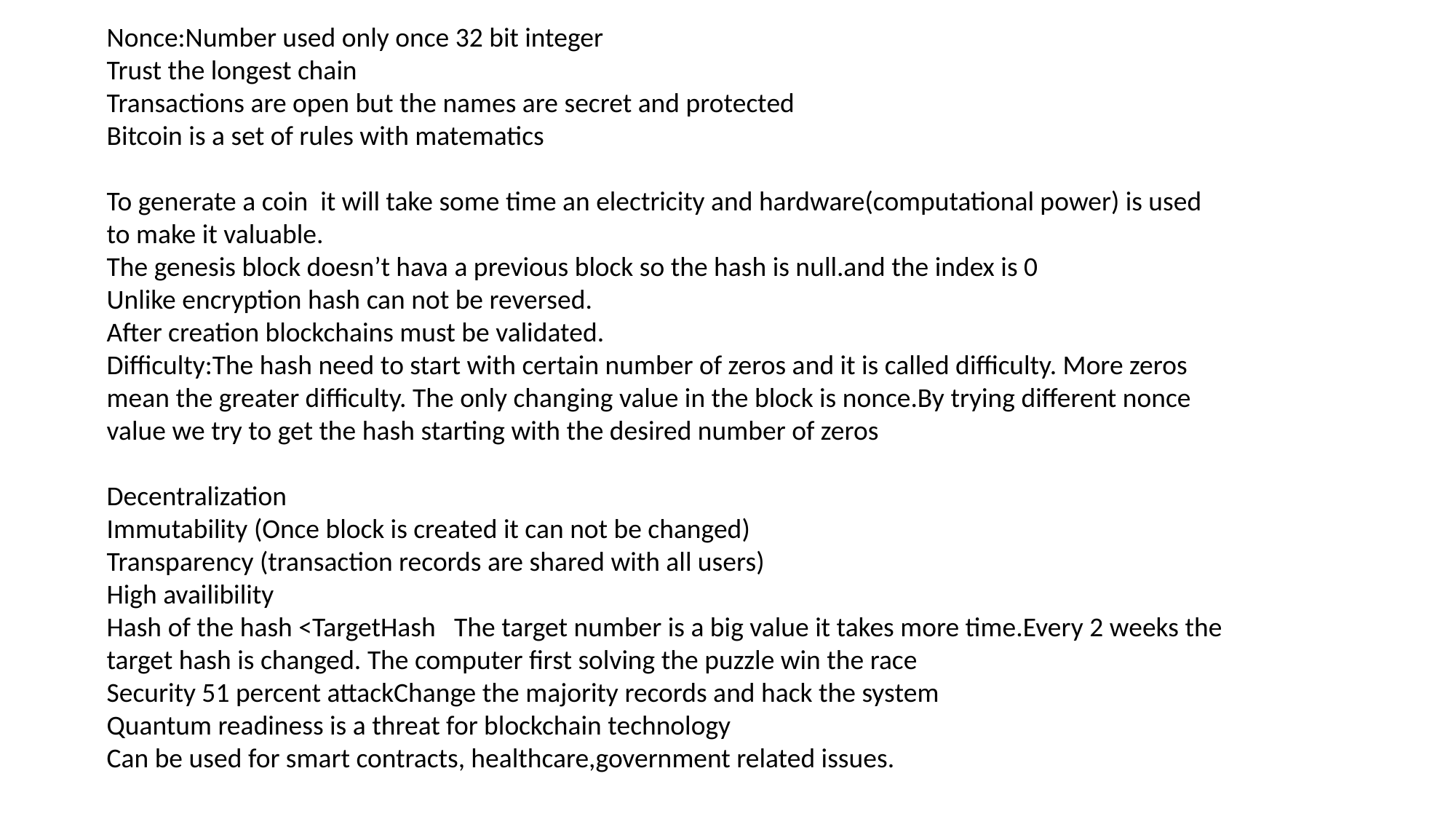

Nonce:Number used only once 32 bit integer
Trust the longest chain
Transactions are open but the names are secret and protected
Bitcoin is a set of rules with matematics

To generate a coin  it will take some time an electricity and hardware(computational power) is used to make it valuable.
The genesis block doesn’t hava a previous block so the hash is null.and the index is 0
Unlike encryption hash can not be reversed.
After creation blockchains must be validated.
Difficulty:The hash need to start with certain number of zeros and it is called difficulty. More zeros mean the greater difficulty. The only changing value in the block is nonce.By trying different nonce value we try to get the hash starting with the desired number of zeros

Decentralization
Immutability (Once block is created it can not be changed)
Transparency (transaction records are shared with all users)
High availibility
Hash of the hash <TargetHash   The target number is a big value it takes more time.Every 2 weeks the target hash is changed. The computer first solving the puzzle win the race
Security 51 percent attackChange the majority records and hack the system
Quantum readiness is a threat for blockchain technology
Can be used for smart contracts, healthcare,government related issues.